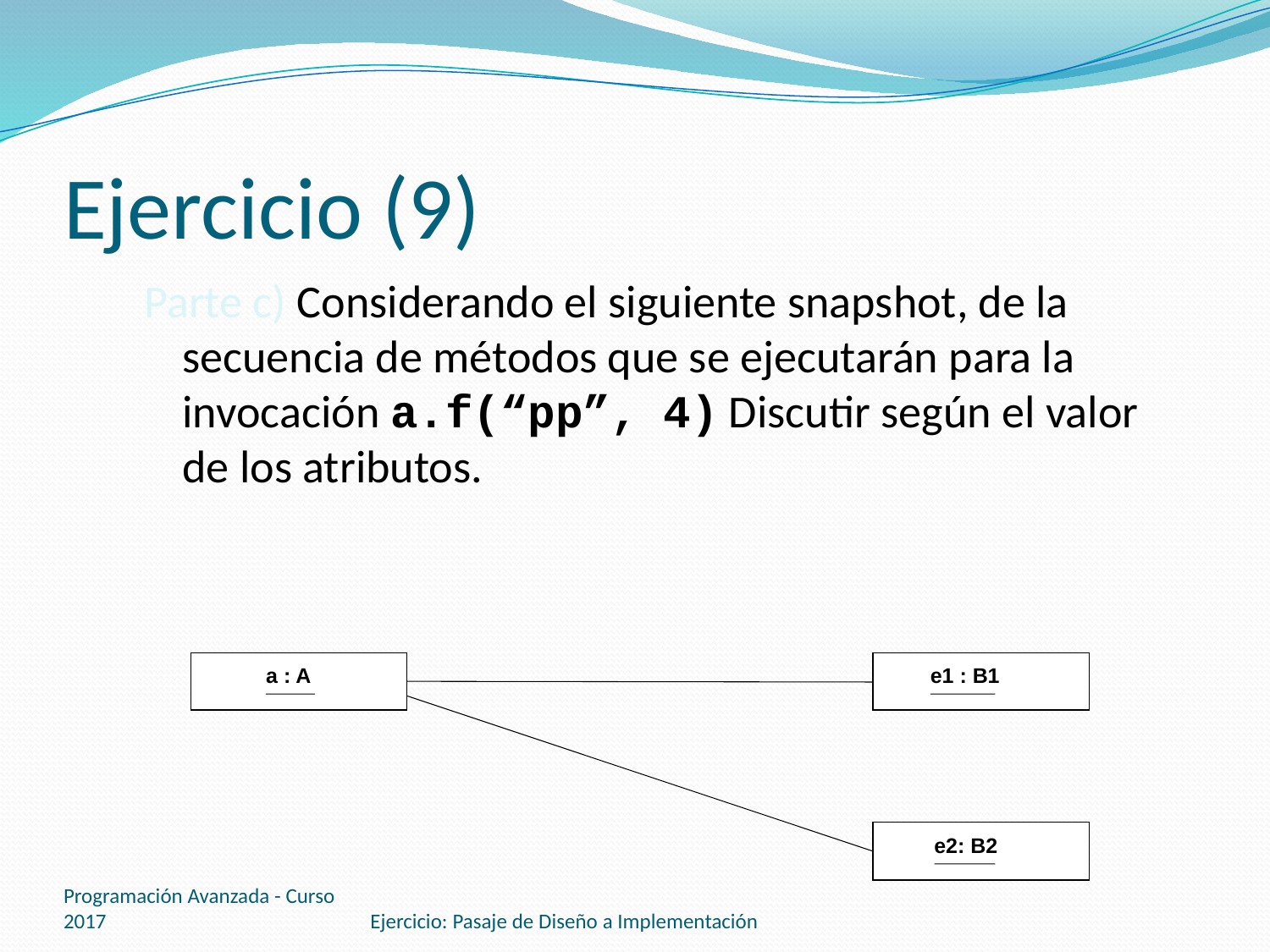

# Ejercicio (9)
Parte c) Considerando el siguiente snapshot, de la secuencia de métodos que se ejecutarán para la invocación a.f(“pp”, 4) Discutir según el valor de los atributos.

a : A
e1 : B1

e2: B2

Programación Avanzada - Curso 2017
Ejercicio: Pasaje de Diseño a Implementación